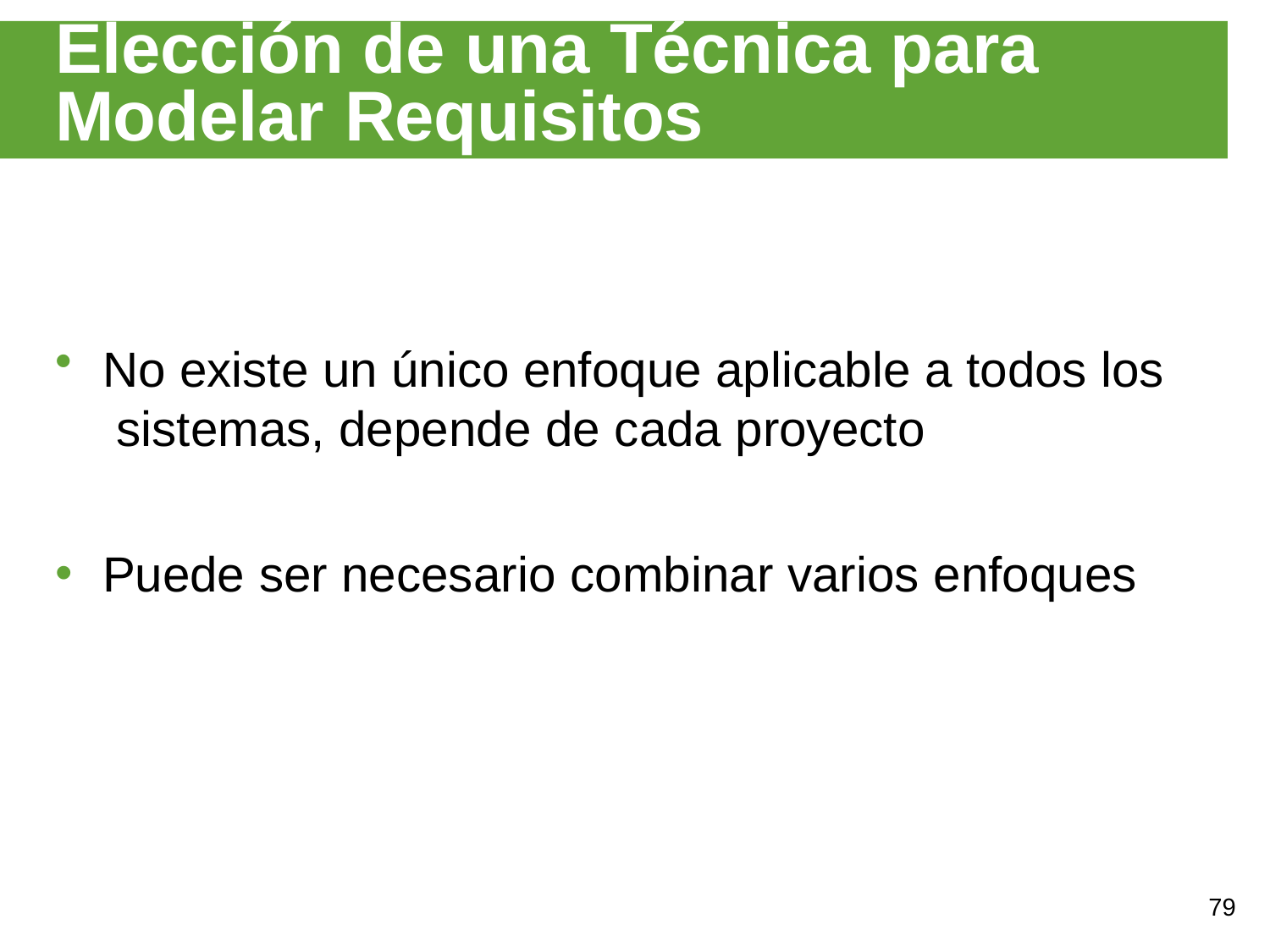

# Elección de una Técnica para  Modelar Requisitos
No existe un único enfoque aplicable a todos los  sistemas, depende de cada proyecto

Puede ser necesario combinar varios enfoques
79